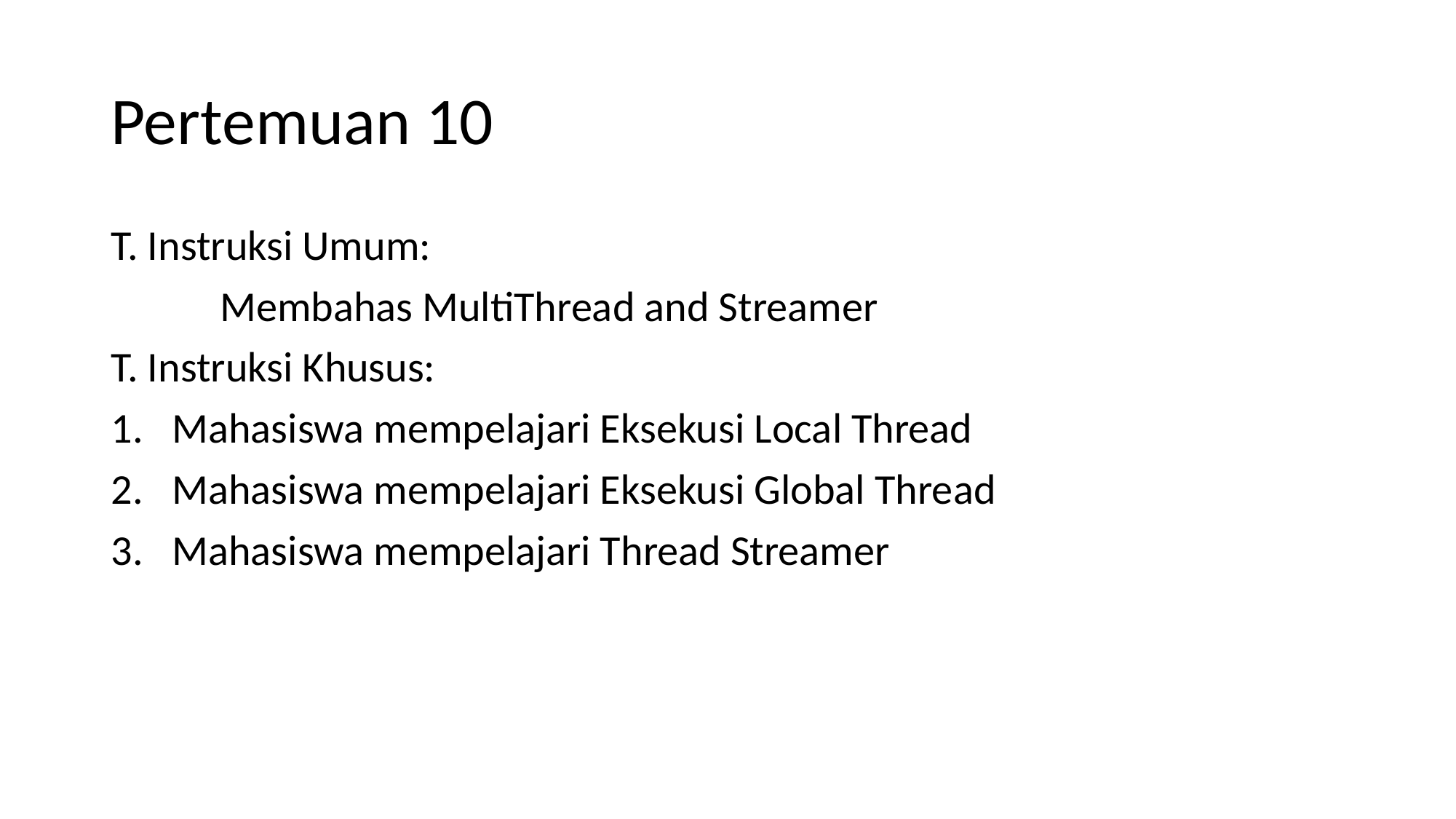

# Pertemuan 10
T. Instruksi Umum:
	Membahas MultiThread and Streamer
T. Instruksi Khusus:
Mahasiswa mempelajari Eksekusi Local Thread
Mahasiswa mempelajari Eksekusi Global Thread
Mahasiswa mempelajari Thread Streamer